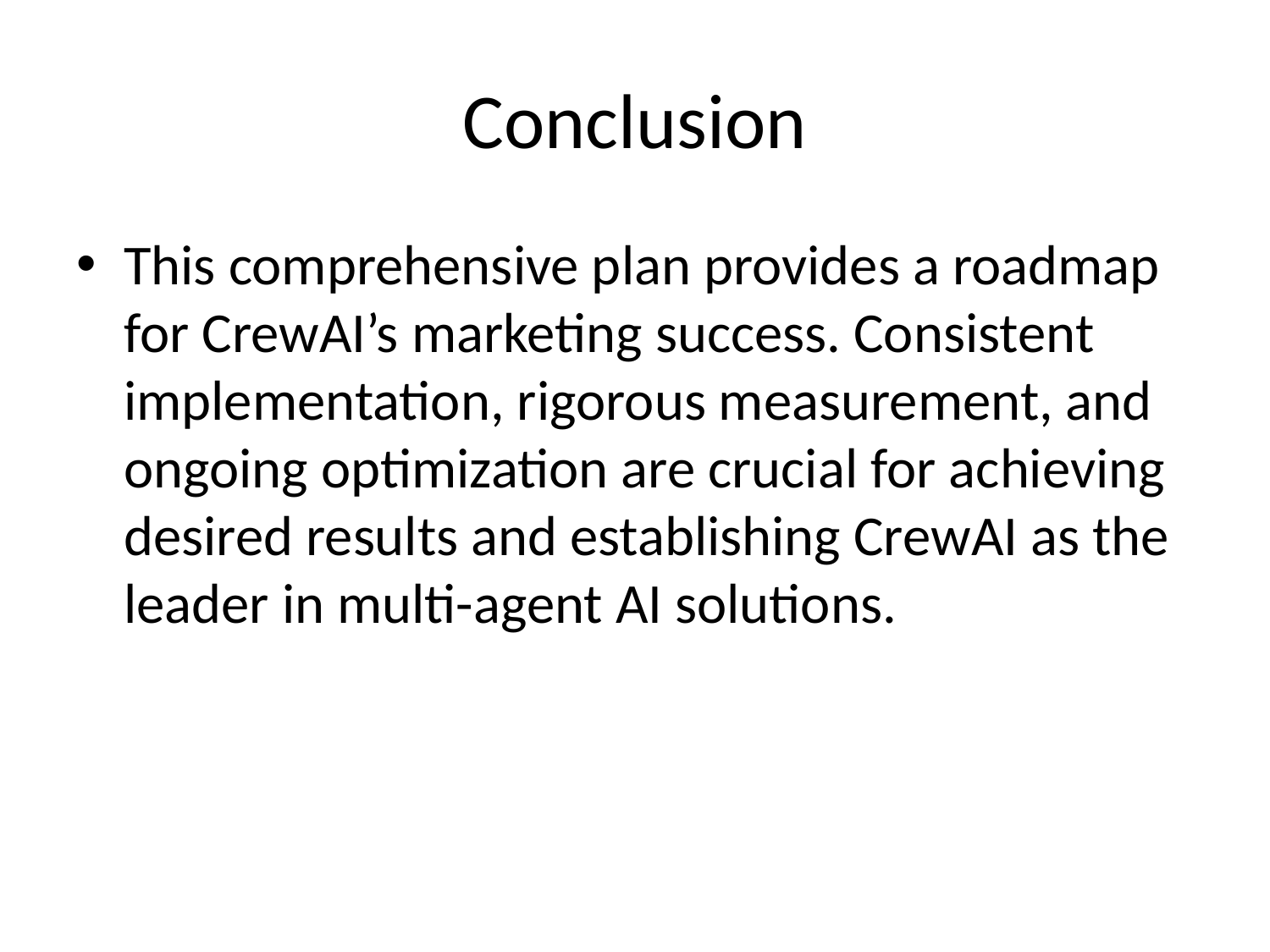

# Conclusion
This comprehensive plan provides a roadmap for CrewAI’s marketing success. Consistent implementation, rigorous measurement, and ongoing optimization are crucial for achieving desired results and establishing CrewAI as the leader in multi-agent AI solutions.